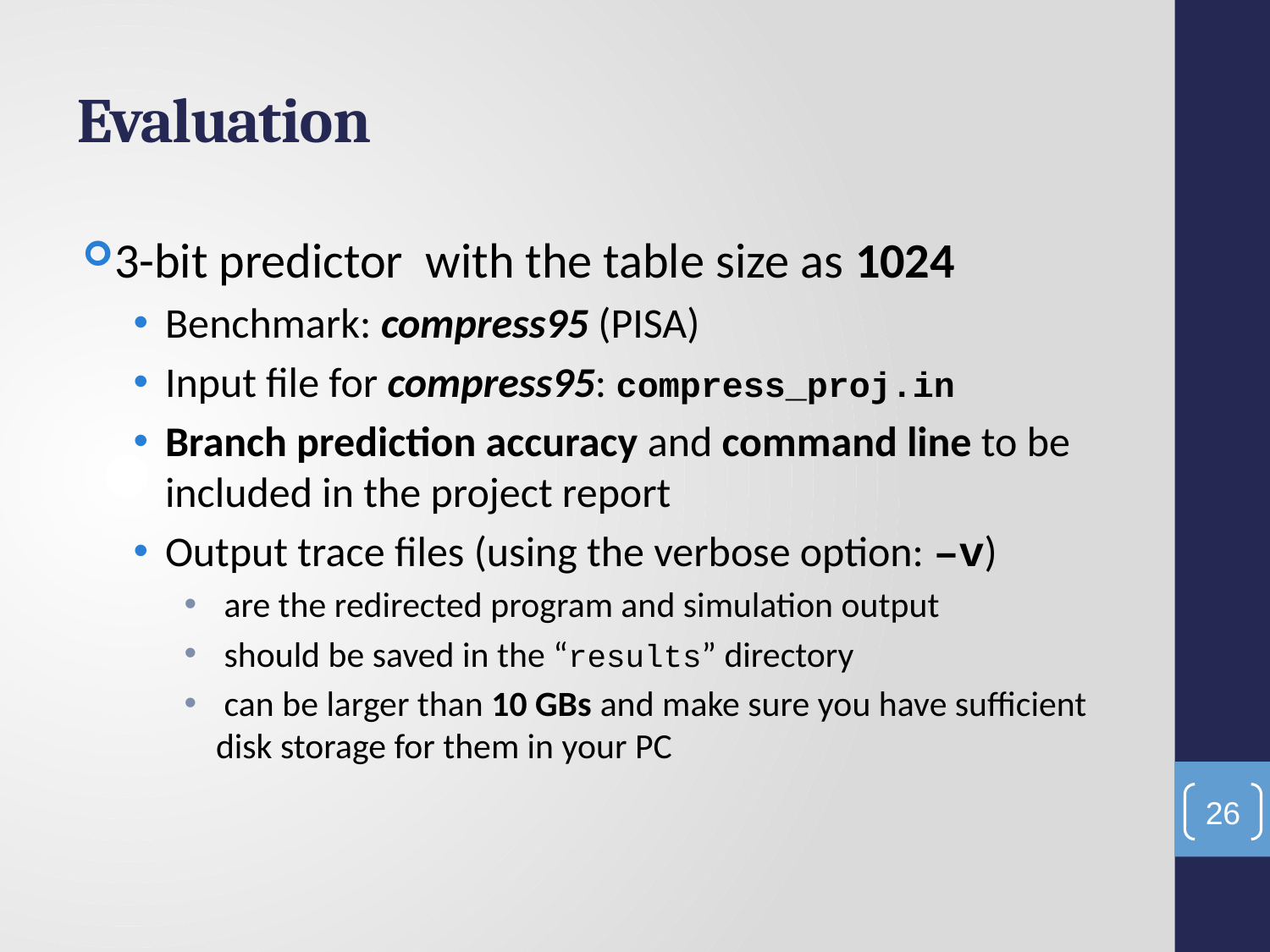

# Evaluation
3-bit predictor  with the table size as 1024
Benchmark: compress95 (PISA)
Input file for compress95: compress_proj.in
Branch prediction accuracy and command line to be included in the project report
Output trace files (using the verbose option: –v)
 are the redirected program and simulation output
 should be saved in the “results” directory
 can be larger than 10 GBs and make sure you have sufficient disk storage for them in your PC
26